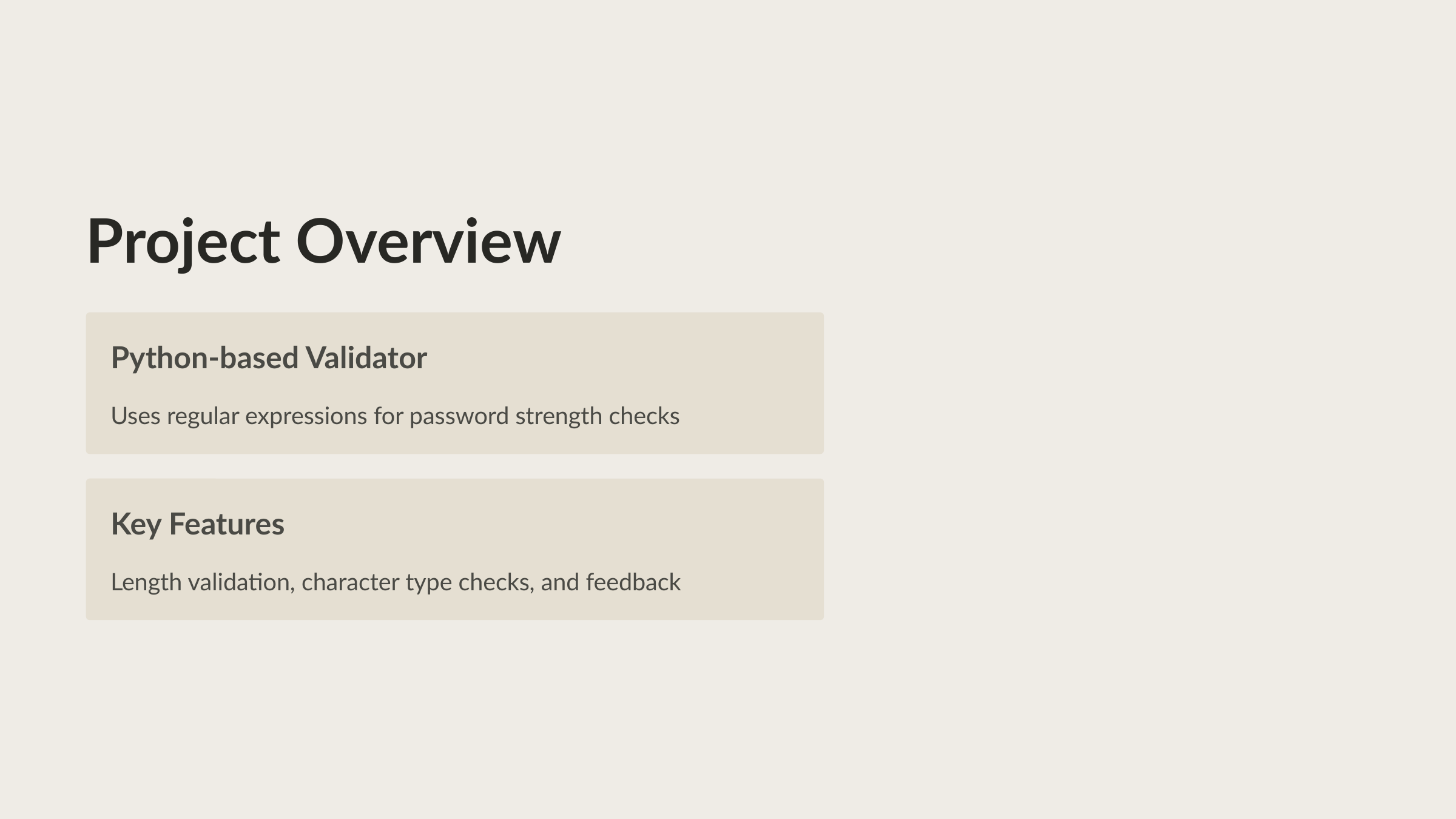

Project Overview

Python-based Validator
Uses regular expressions for password strength checks

Key Features
Length validation, character type checks, and feedback